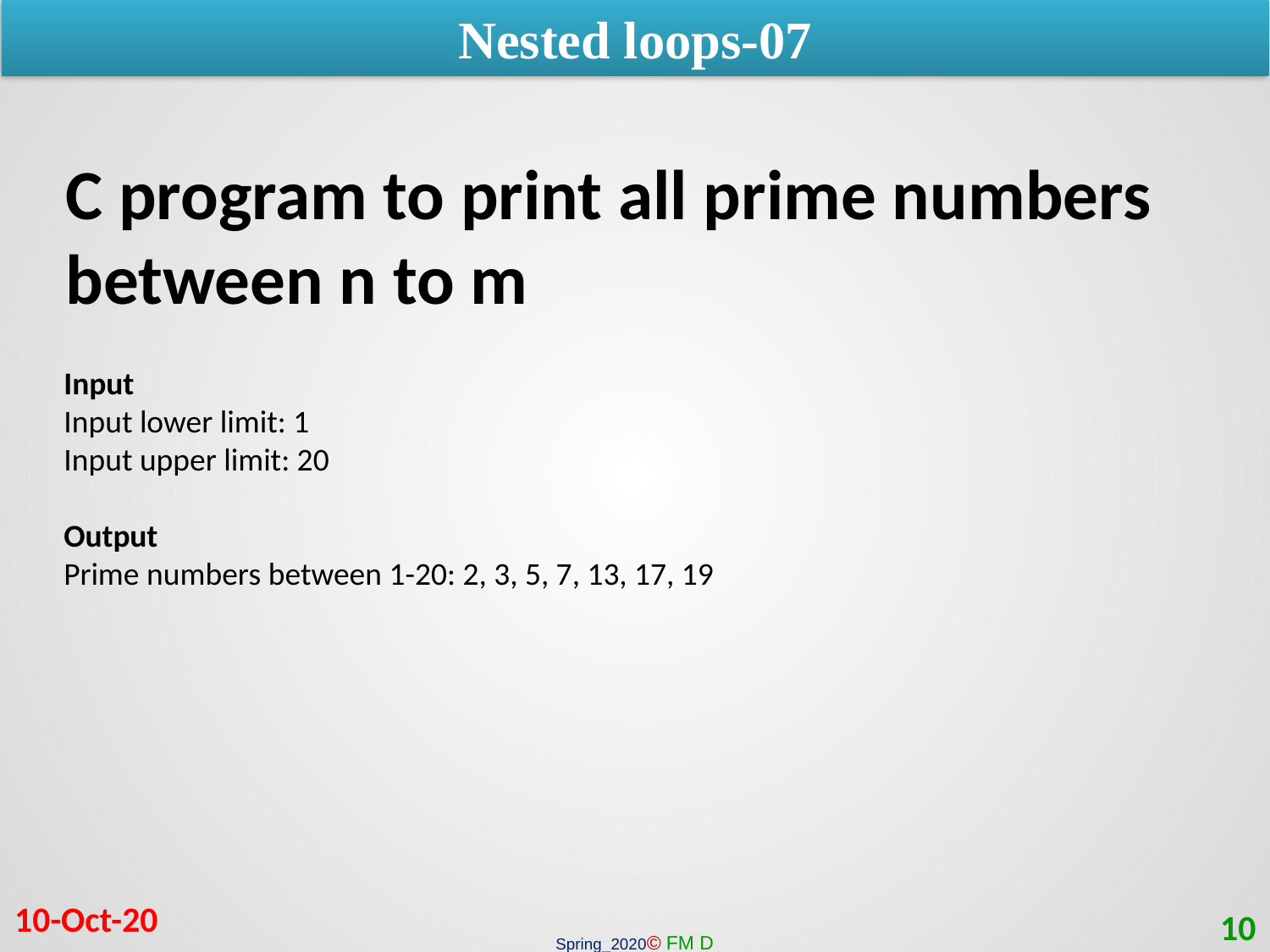

Nested loops-07

C program to print all prime numbers between n to m
Input
Input lower limit: 1
Input upper limit: 20

Output
Prime numbers between 1-20: 2, 3, 5, 7, 13, 17, 19
10-Oct-20
10